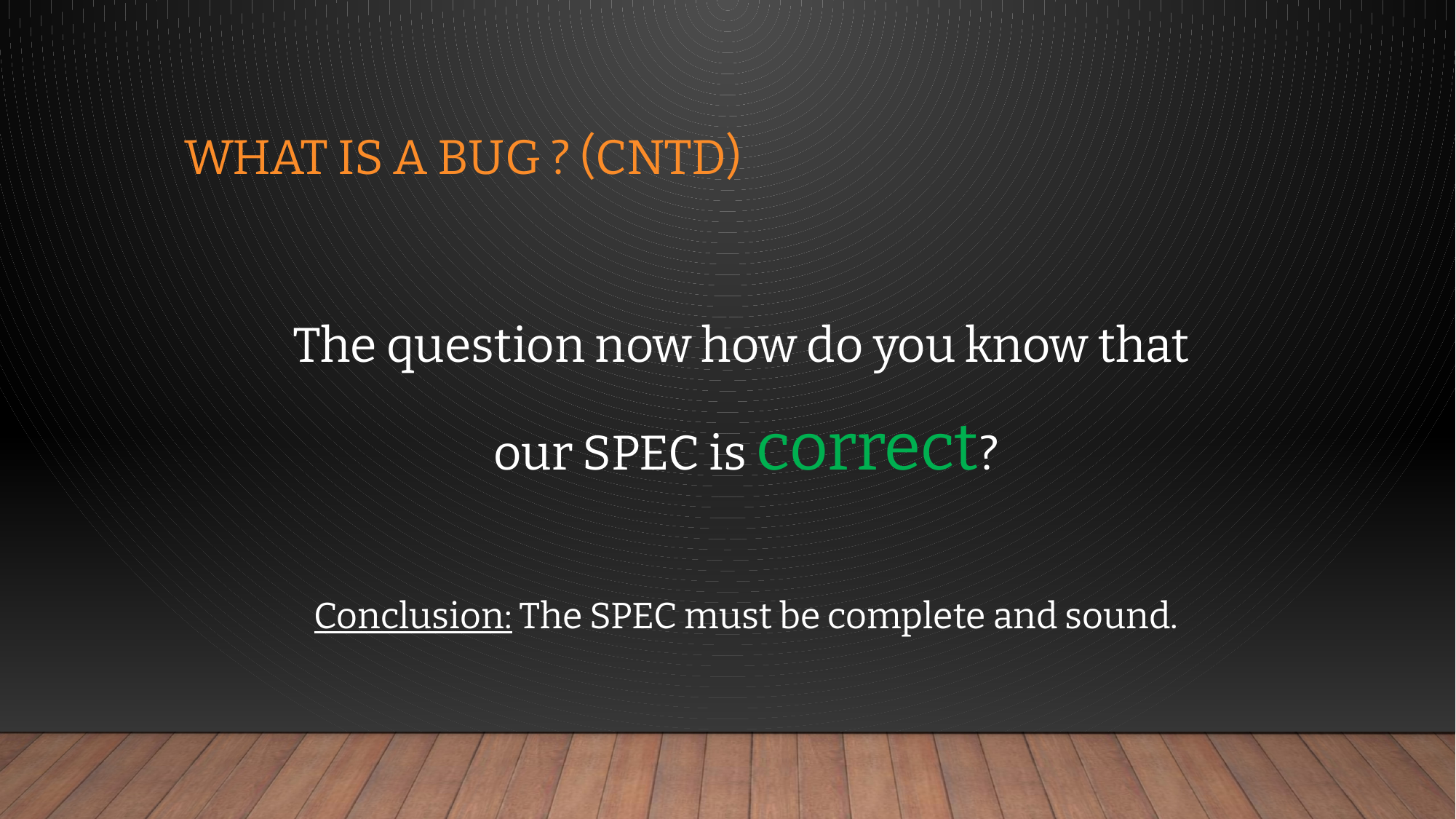

# What is a bug ? (cntd)
The question now how do you know that
our SPEC is correct?

Conclusion: The SPEC must be complete and sound.